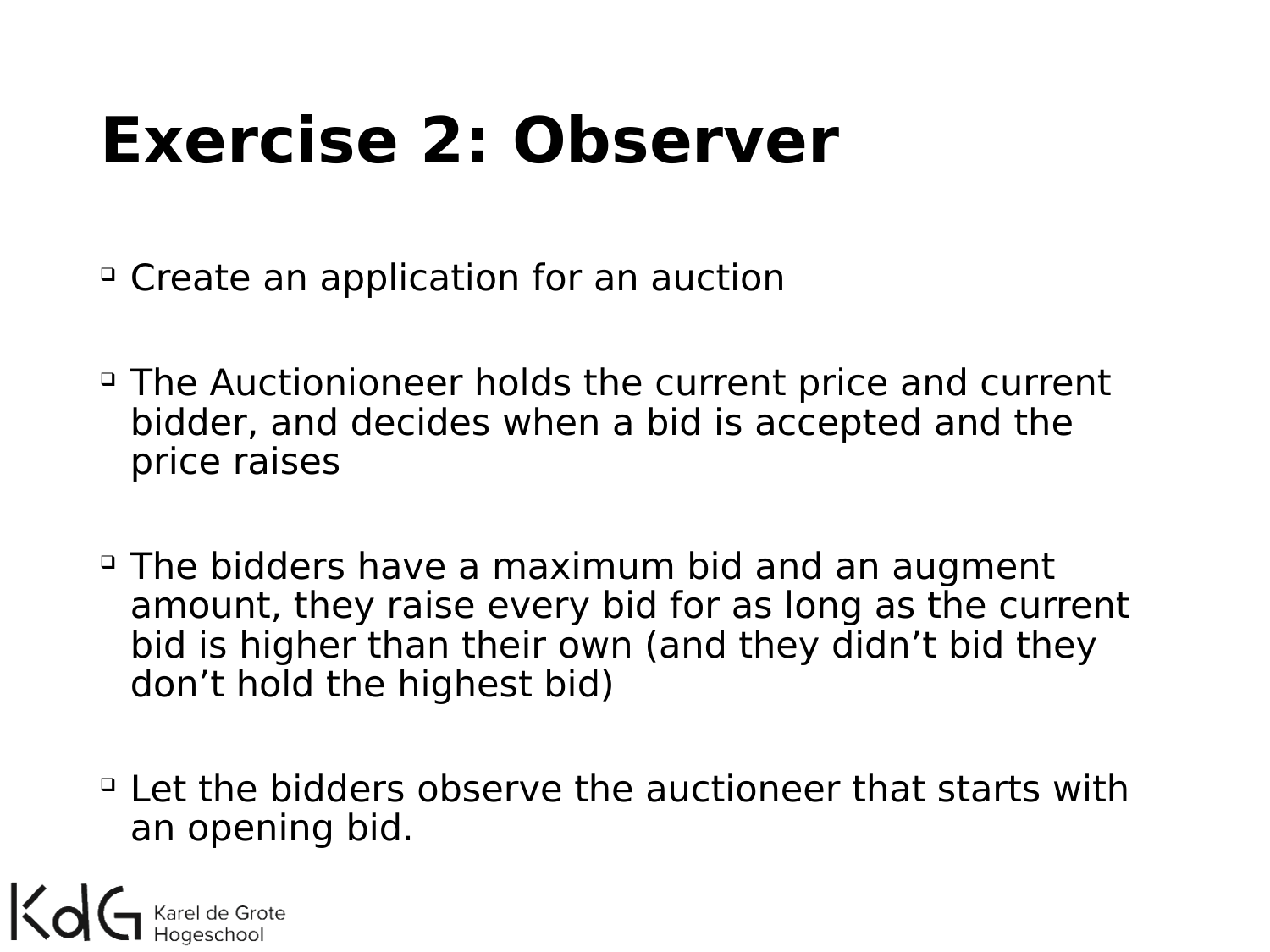

# Exercise 2: Observer
Create an application for an auction

The Auctionioneer holds the current price and current bidder, and decides when a bid is accepted and the price raises

The bidders have a maximum bid and an augment amount, they raise every bid for as long as the current bid is higher than their own (and they didn’t bid they don’t hold the highest bid)

Let the bidders observe the auctioneer that starts with an opening bid.